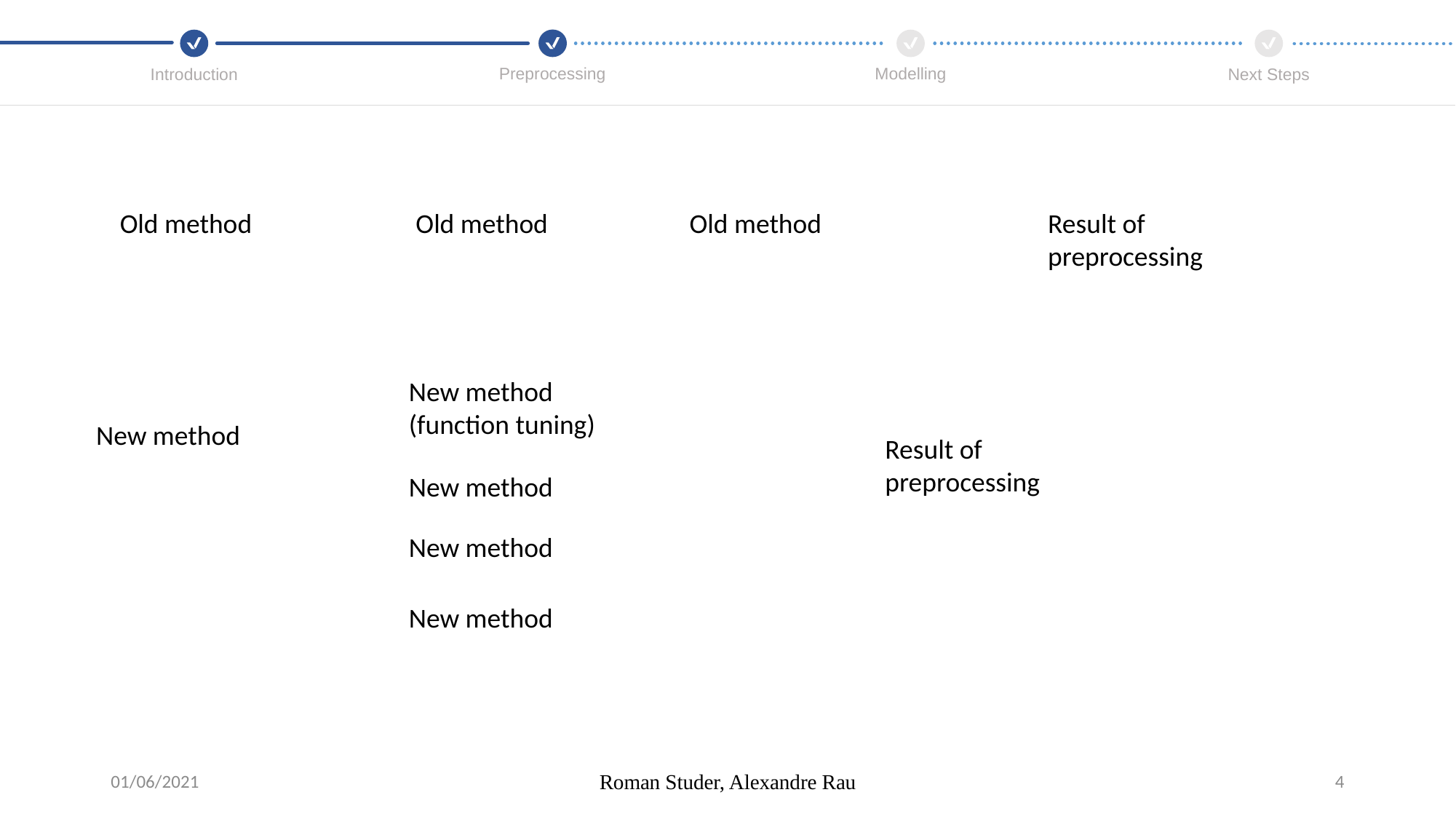

Modelling
Preprocessing
Introduction
Next Steps
Old method
Old method
Old method
Result of preprocessing
New method (function tuning)
New method
Result of preprocessing
New method
New method
New method
01/06/2021
Roman Studer, Alexandre Rau
4